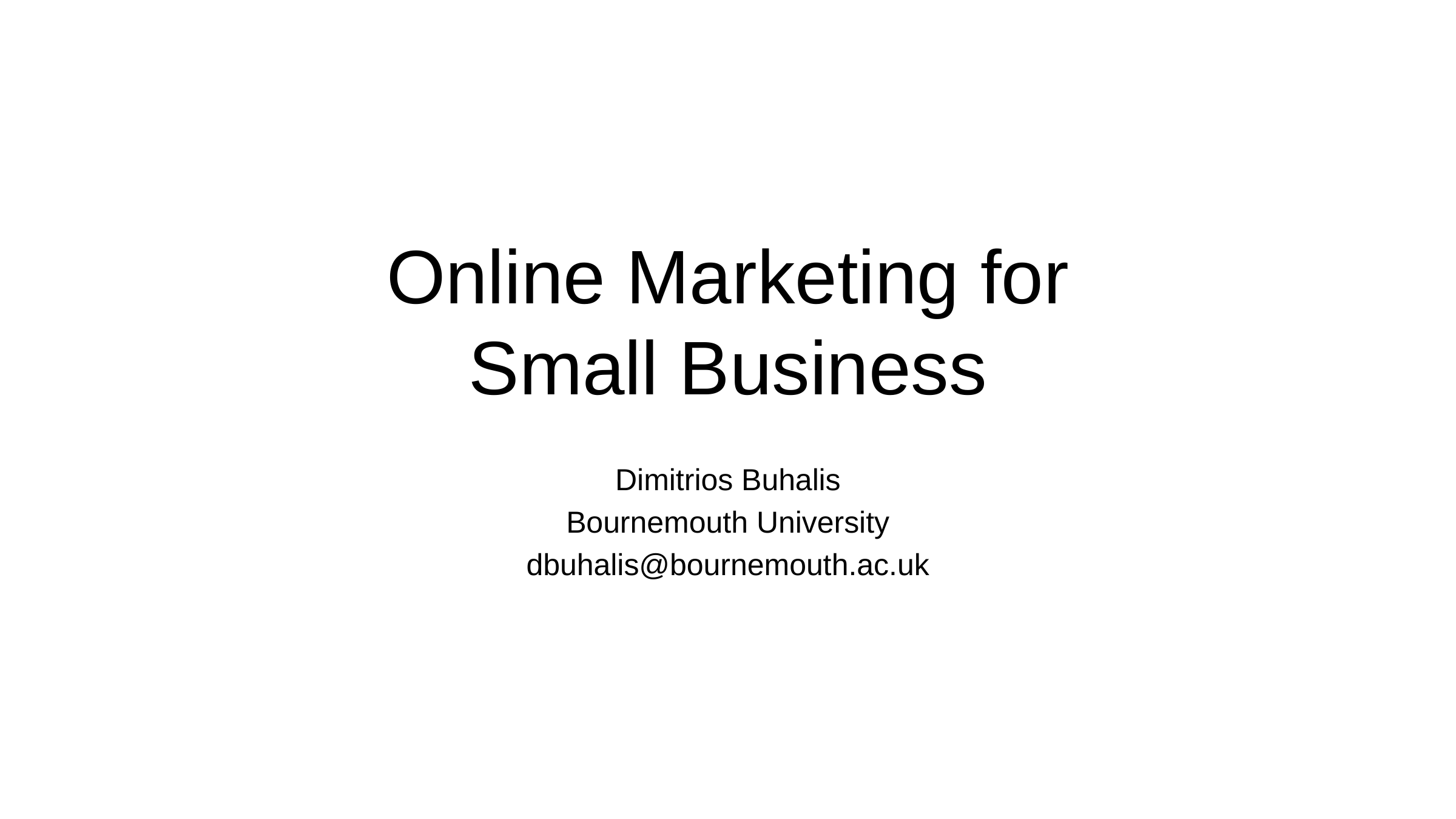

# Online Marketing for Small Business
Dimitrios Buhalis
Bournemouth University
dbuhalis@bournemouth.ac.uk